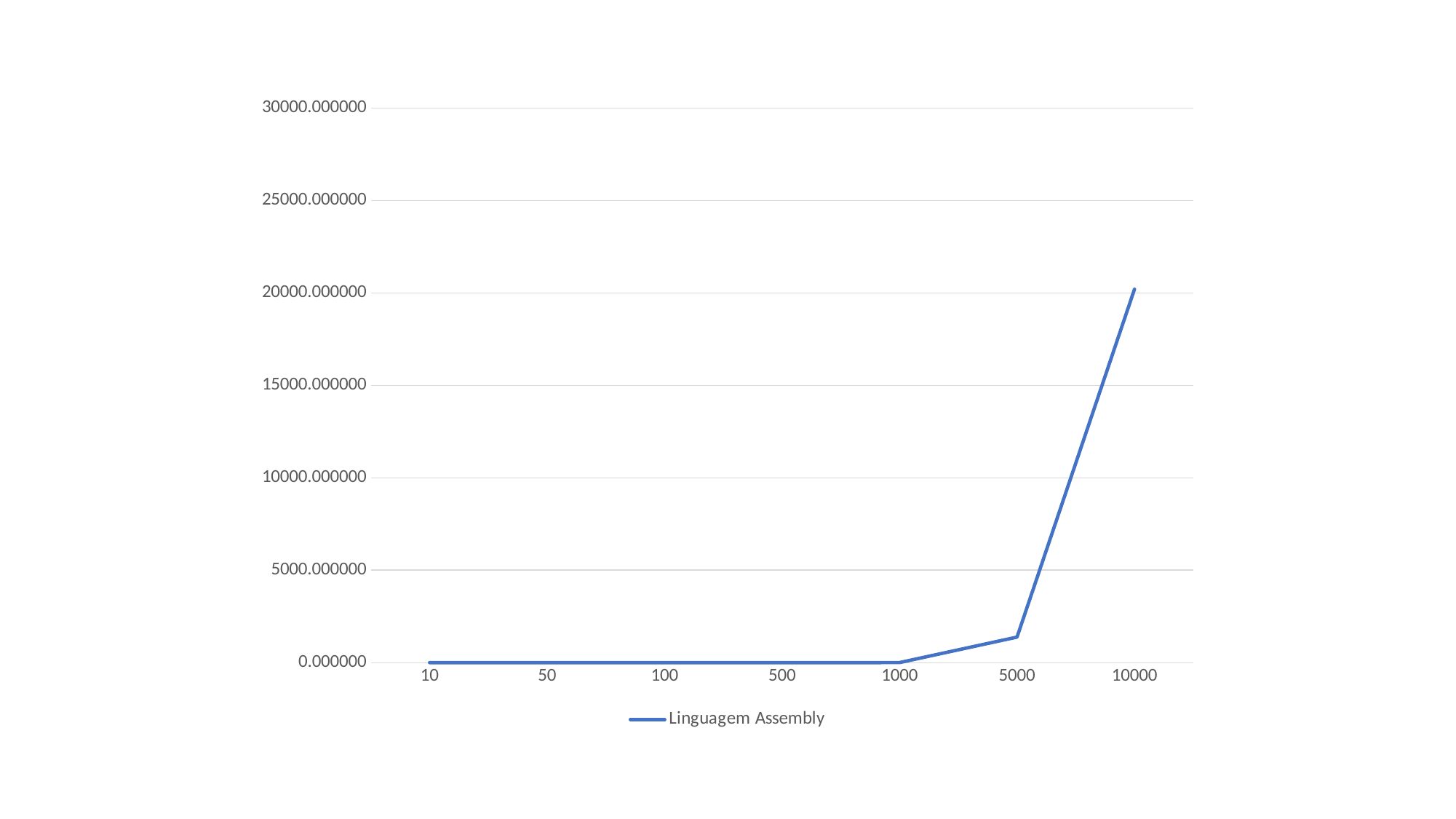

### Chart

| Category | Linguagem Assembly |
|---|---|
| 10 | 3.2500000000000002e-06 |
| 50 | 0.0002745 |
| 100 | 0.0022432500000000005 |
| 500 | 0.303168 |
| 1000 | 2.6423200000000002 |
| 5000 | 1381.6739632499998 |
| 10000 | 20201.051937000004 |